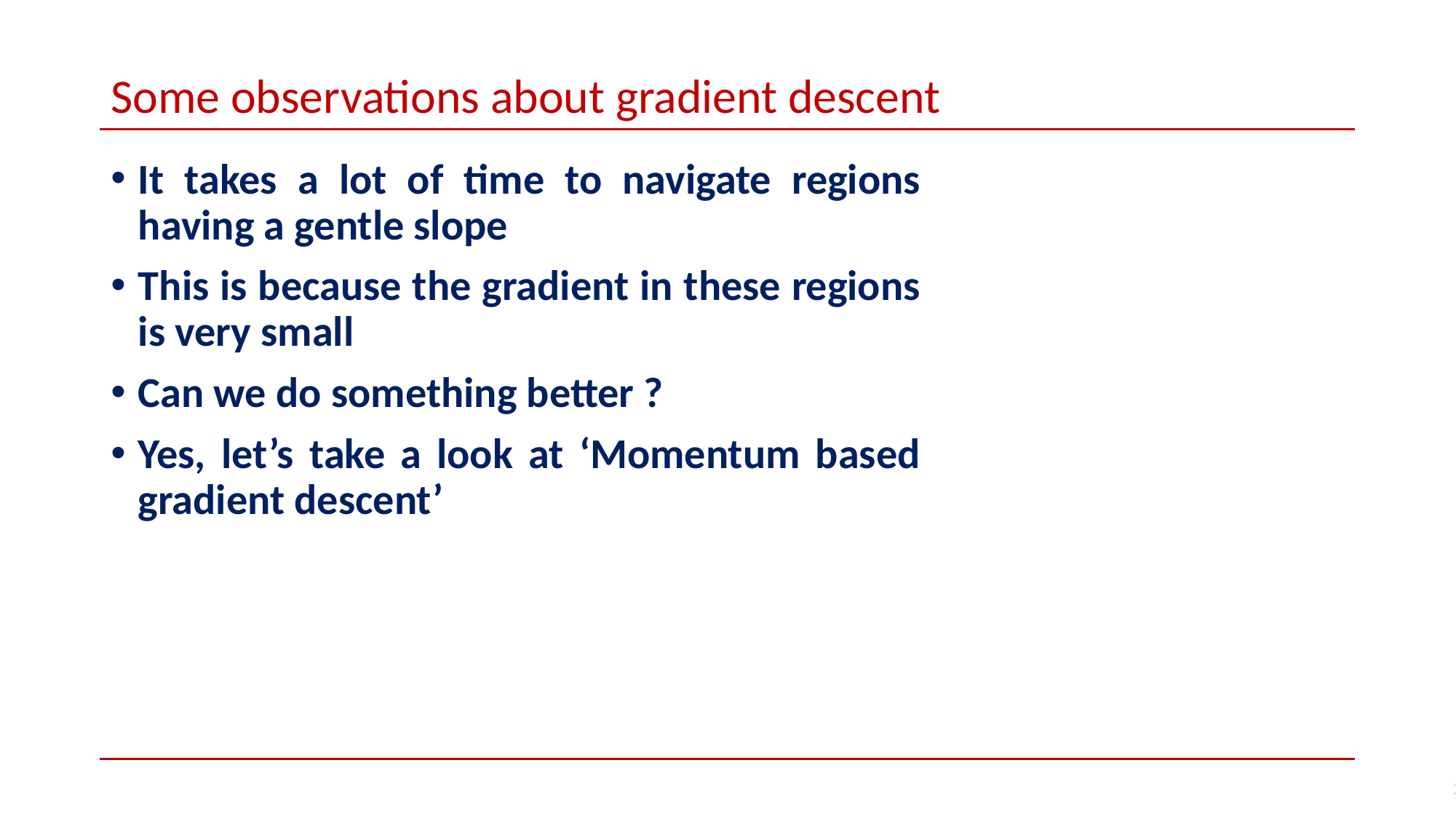

# Some observations about gradient descent
It takes a lot of time to navigate regions having a gentle slope
This is because the gradient in these regions is very small
Can we do something better ?
Yes, let’s take a look at ‘Momentum based gradient descent’
23